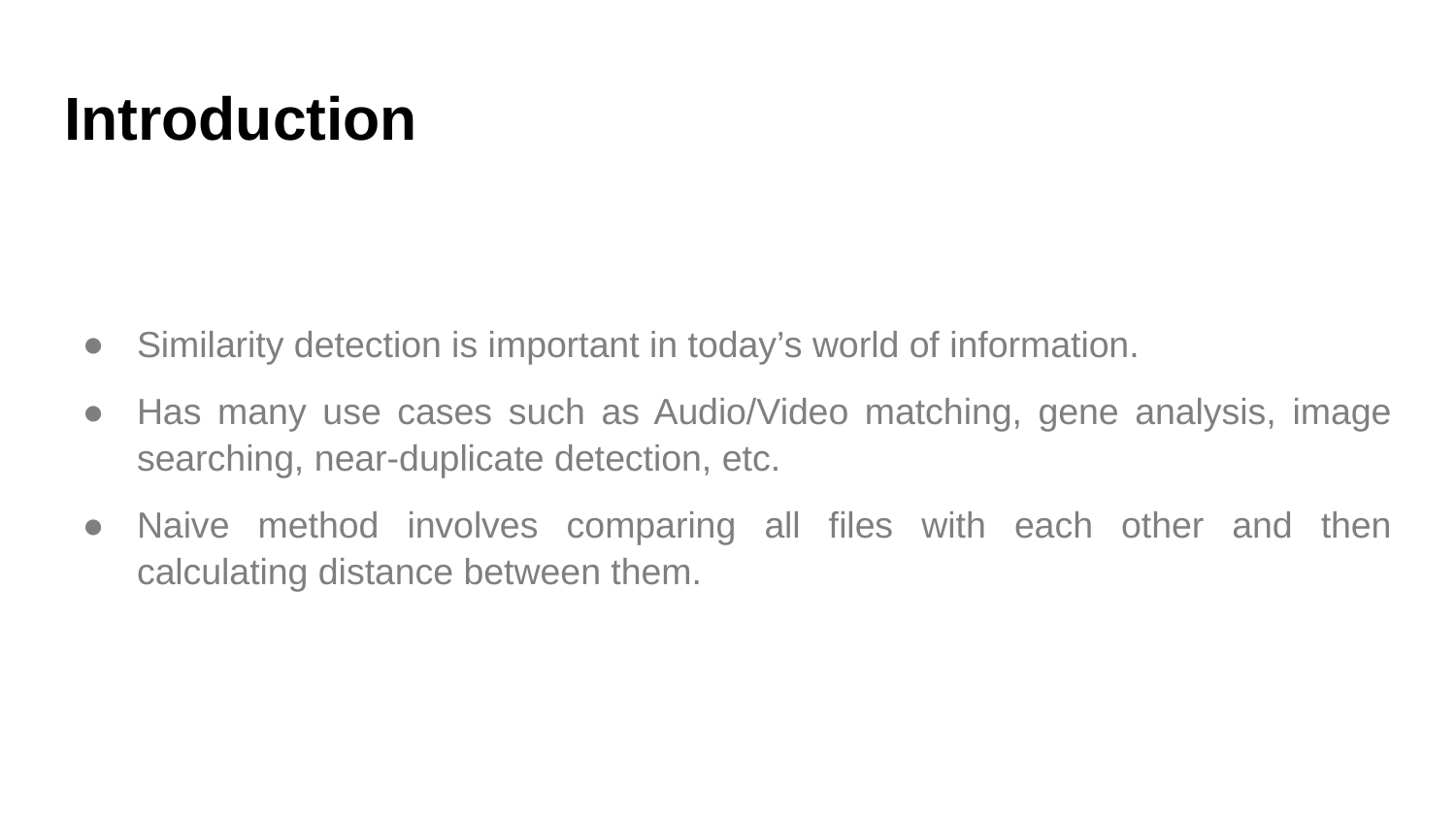

# Introduction
Similarity detection is important in today’s world of information.
Has many use cases such as Audio/Video matching, gene analysis, image searching, near-duplicate detection, etc.
Naive method involves comparing all files with each other and then calculating distance between them.